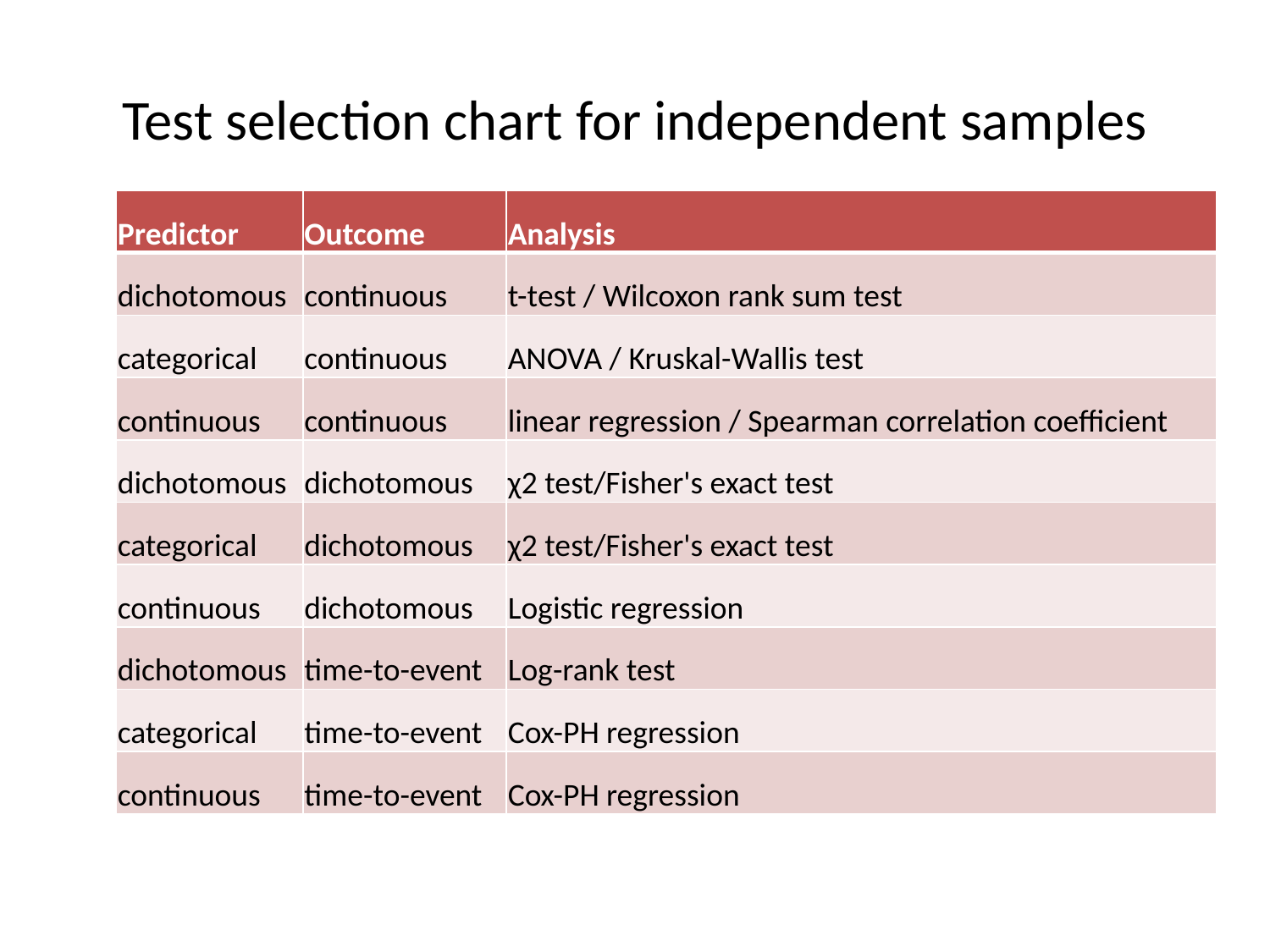

# Test selection chart for independent samples
| Predictor | Outcome | Analysis |
| --- | --- | --- |
| dichotomous | continuous | t-test / Wilcoxon rank sum test |
| categorical | continuous | ANOVA / Kruskal-Wallis test |
| continuous | continuous | linear regression / Spearman correlation coefficient |
| dichotomous | dichotomous | χ2 test/Fisher's exact test |
| categorical | dichotomous | χ2 test/Fisher's exact test |
| continuous | dichotomous | Logistic regression |
| dichotomous | time-to-event | Log-rank test |
| categorical | time-to-event | Cox-PH regression |
| continuous | time-to-event | Cox-PH regression |